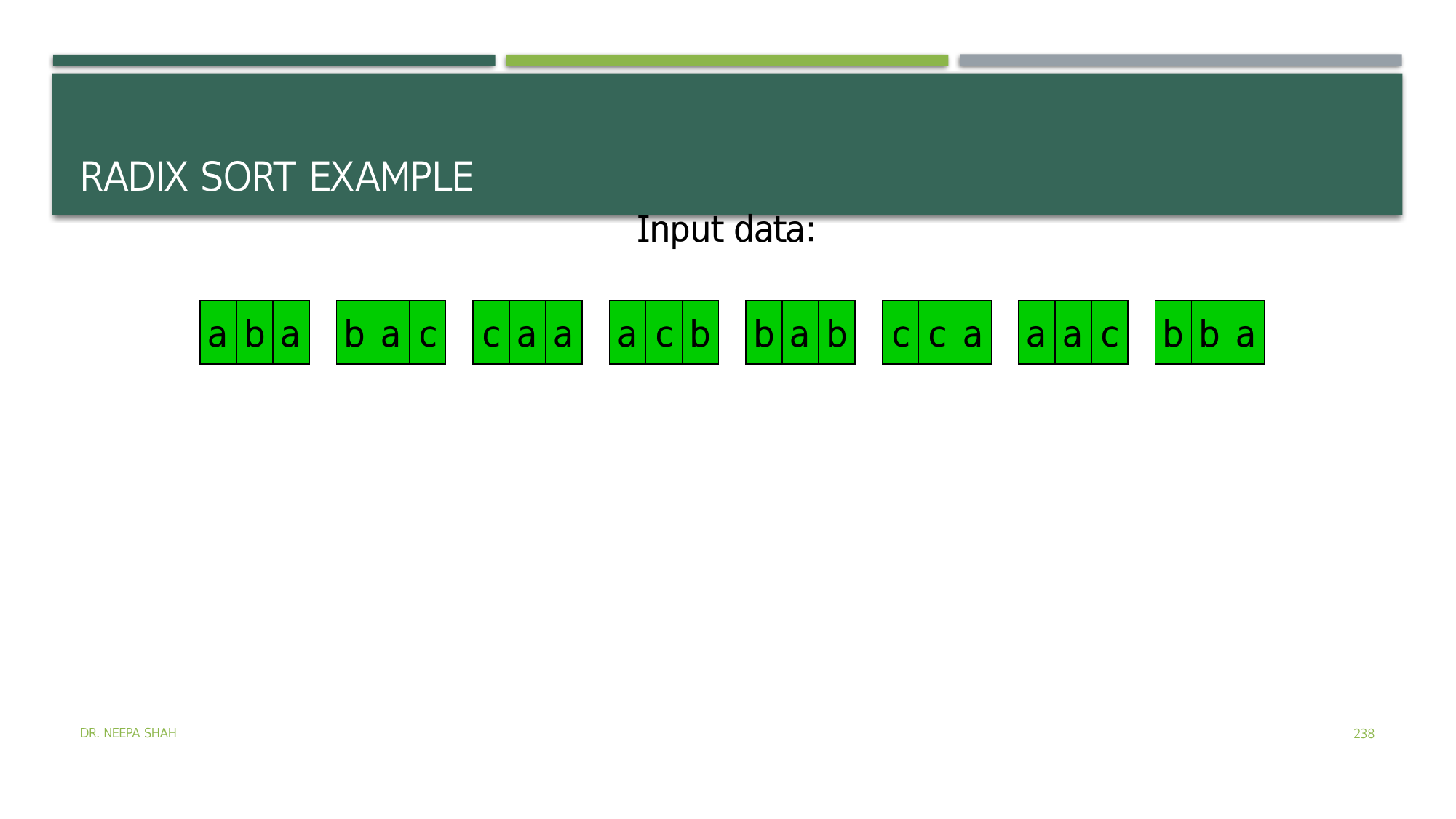

# Radix Sort Example
Input data:
a
b
a
b
a
c
c
a
a
a
c
b
b
a
b
c
c
a
a
a
c
b
b
a
Dr. Neepa Shah
238